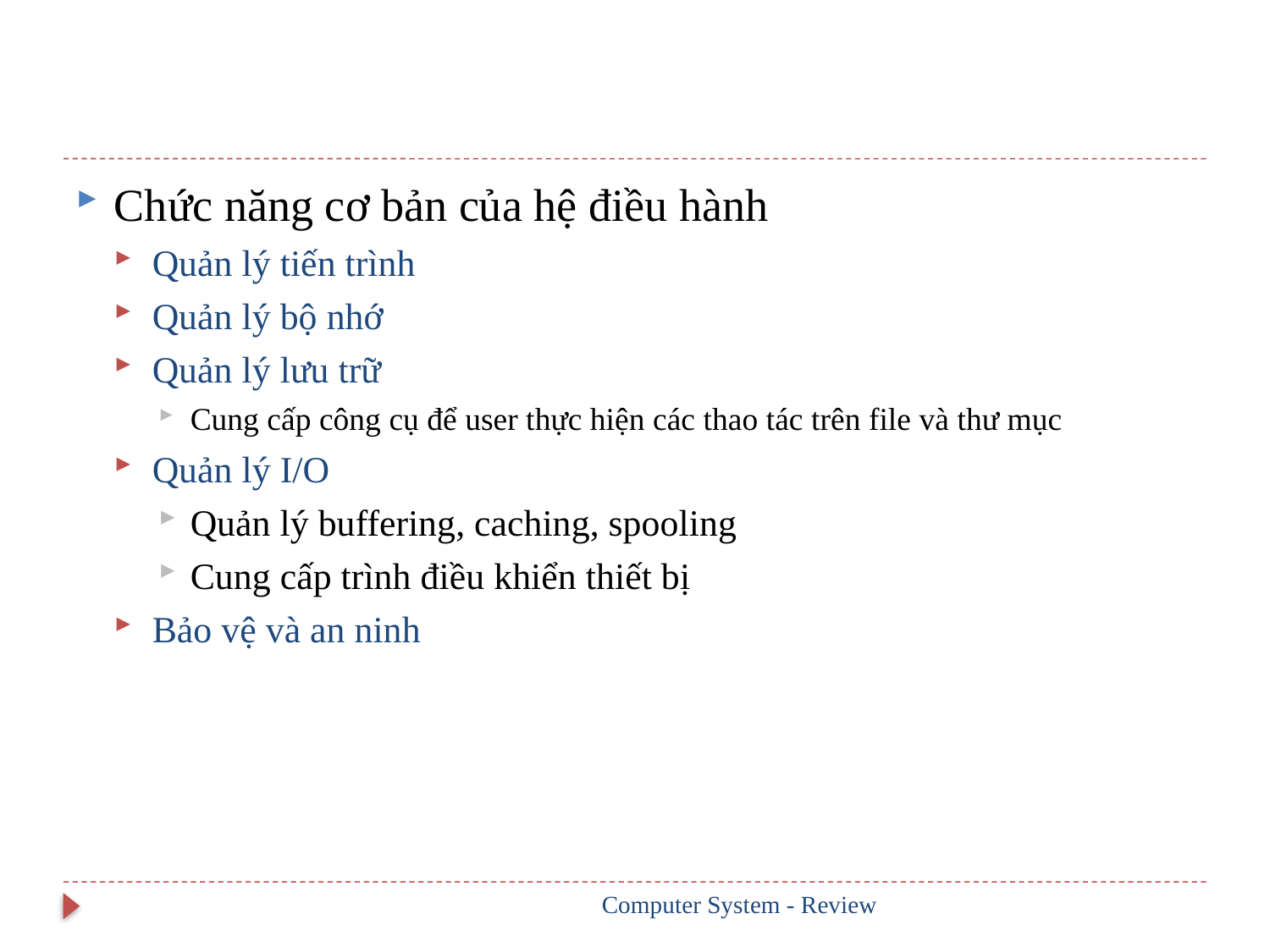

#
Chức năng cơ bản của hệ điều hành
Quản lý tiến trình
Quản lý bộ nhớ
Quản lý lưu trữ
Cung cấp công cụ để user thực hiện các thao tác trên file và thư mục
Quản lý I/O
Quản lý buffering, caching, spooling
Cung cấp trình điều khiển thiết bị
Bảo vệ và an ninh

Computer System - Review